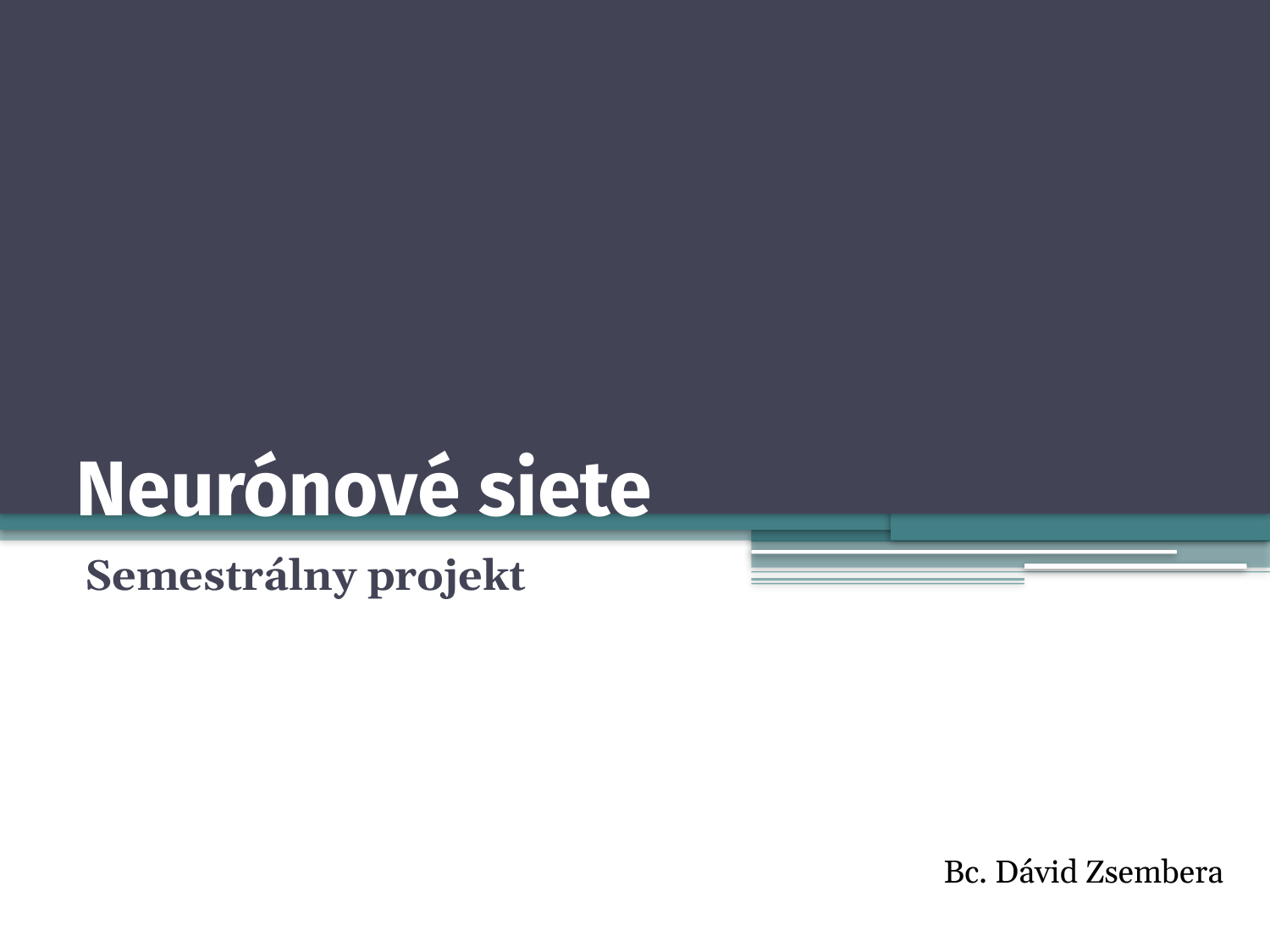

# Neurónové siete
Semestrálny projekt
Bc. Dávid Zsembera